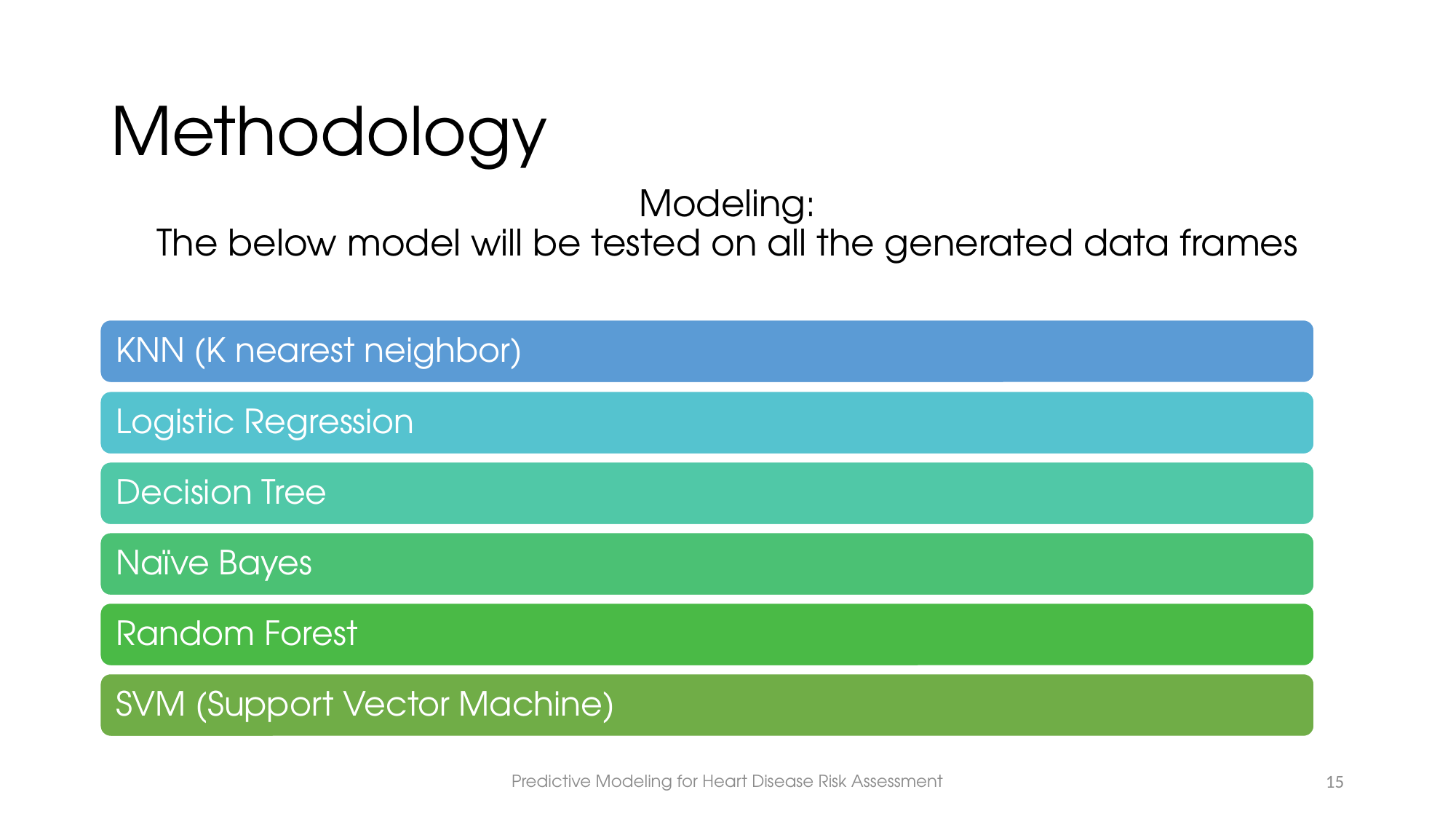

# Methodology
Modeling:
The below model will be tested on all the generated data frames
KNN (K nearest neighbor)
Logistic Regression
Decision Tree
Naïve Bayes
Random Forest
SVM (Support Vector Machine)
Predictive Modeling for Heart Disease Risk Assessment
15